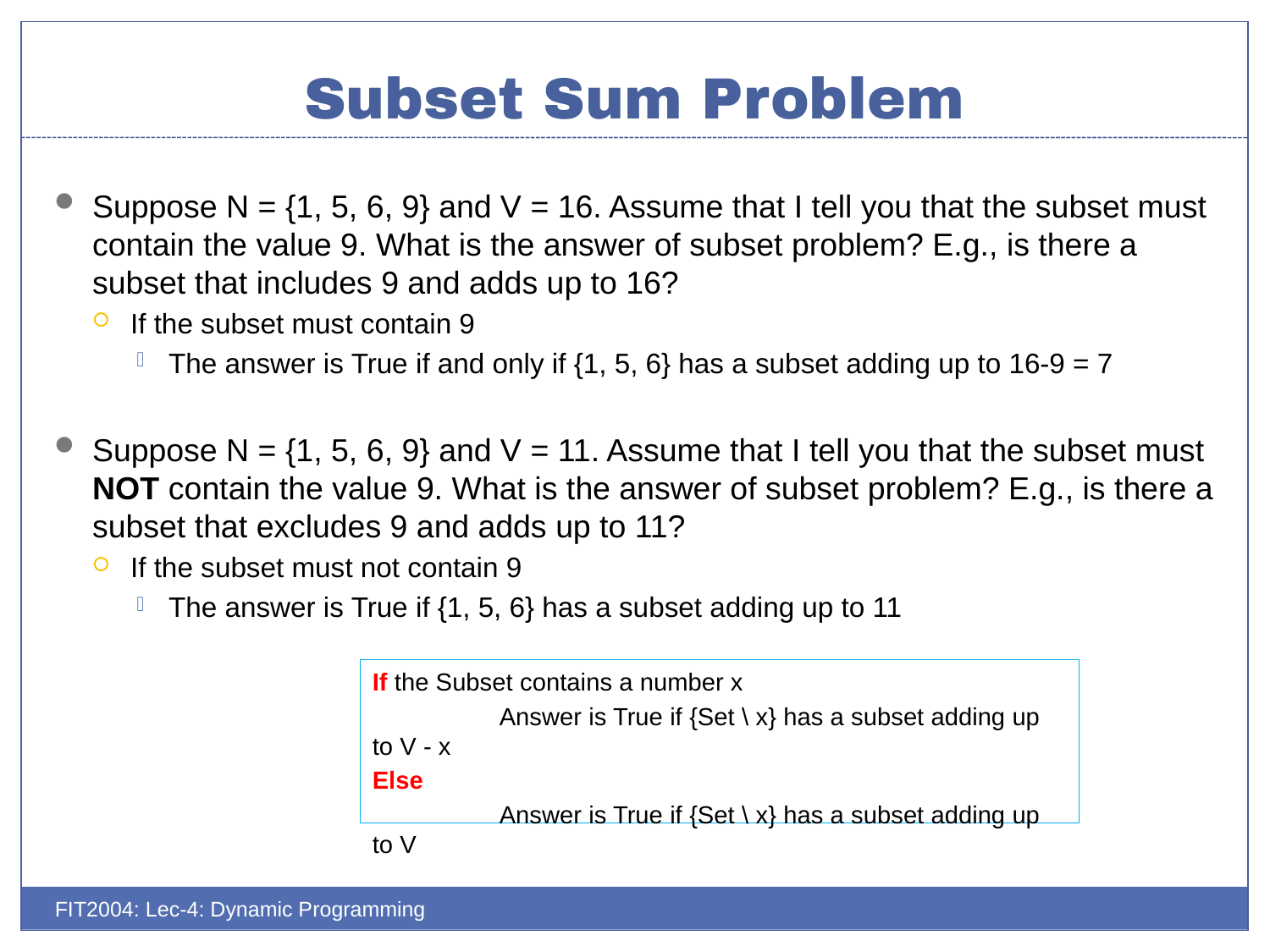

# Subset Sum Problem
Suppose N = {1, 5, 6, 9} and V = 16. Assume that I tell you that the subset must contain the value 9. What is the answer of subset problem? E.g., is there a subset that includes 9 and adds up to 16?
If the subset must contain 9
The answer is True if and only if {1, 5, 6} has a subset adding up to 16-9 = 7

Suppose N = {1, 5, 6, 9} and V = 11. Assume that I tell you that the subset must NOT contain the value 9. What is the answer of subset problem? E.g., is there a subset that excludes 9 and adds up to 11?
If the subset must not contain 9
The answer is True if {1, 5, 6} has a subset adding up to 11
If the Subset contains a number x
	Answer is True if {Set \ x} has a subset adding up to V - x
Else
	Answer is True if {Set \ x} has a subset adding up to V
FIT2004: Lec-4: Dynamic Programming